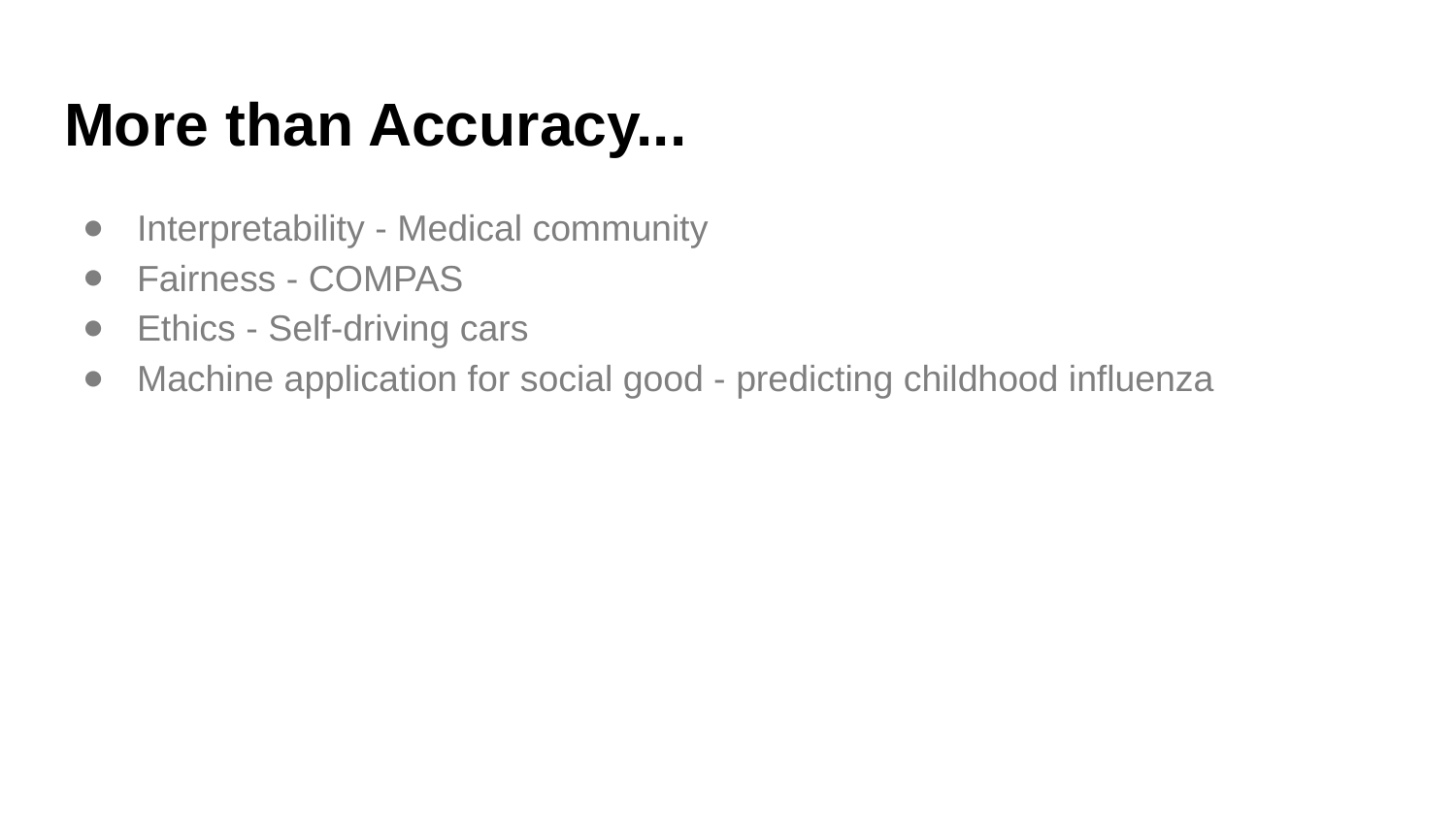

# More than Accuracy...
Interpretability - Medical community
Fairness - COMPAS
Ethics - Self-driving cars
Machine application for social good - predicting childhood influenza